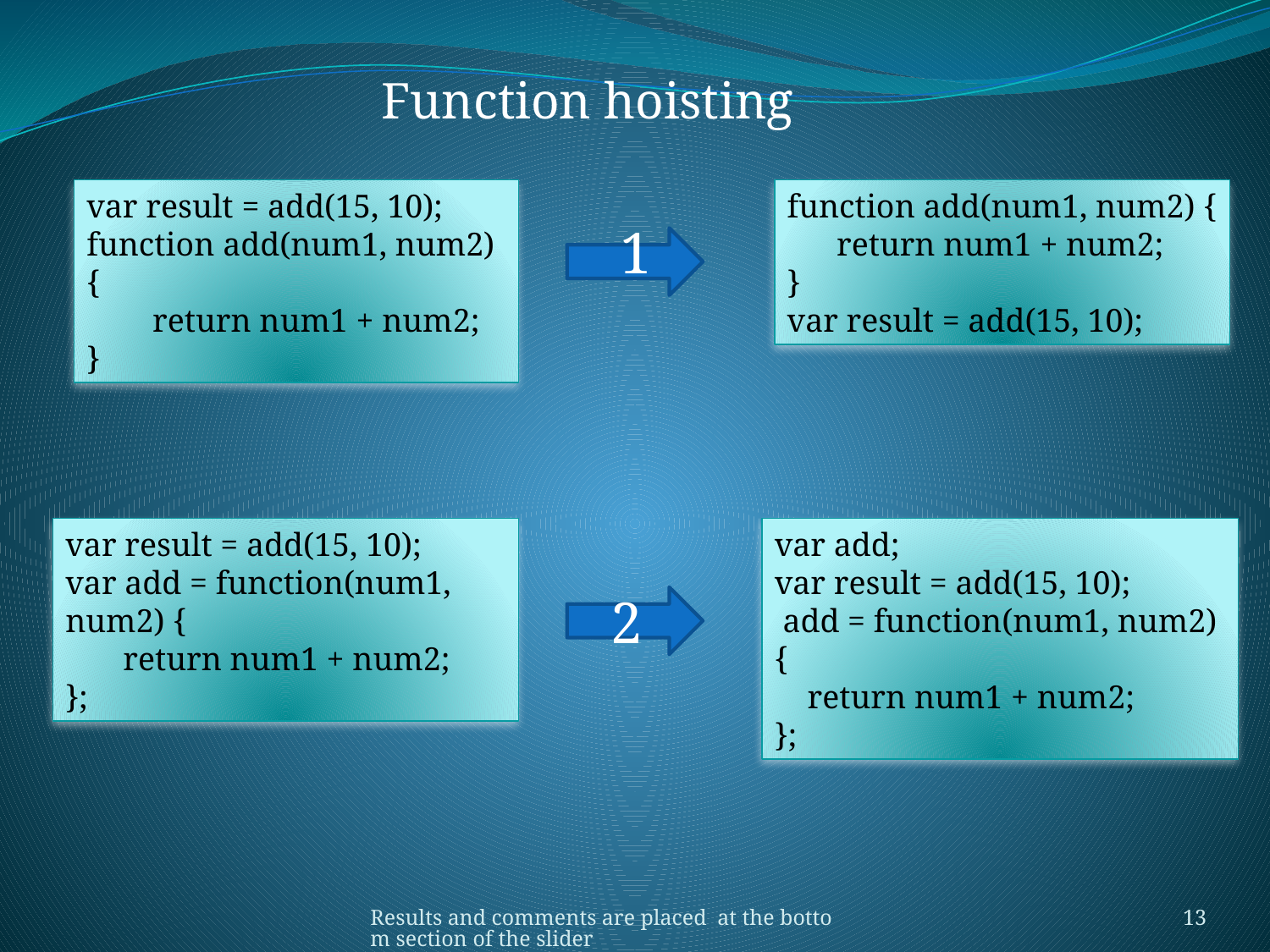

Function hoisting

var result = add(15, 10);
function add(num1, num2) {
        return num1 + num2;
}
function add(num1, num2) {
      return num1 + num2;
}
var result = add(15, 10);
1

var result = add(15, 10);
var add = function(num1, num2) {
       return num1 + num2;
};
var add;
var result = add(15, 10);
 add = function(num1, num2) {
    return num1 + num2;
};
2
Results and comments are placed  at the bottom section of the slider
13